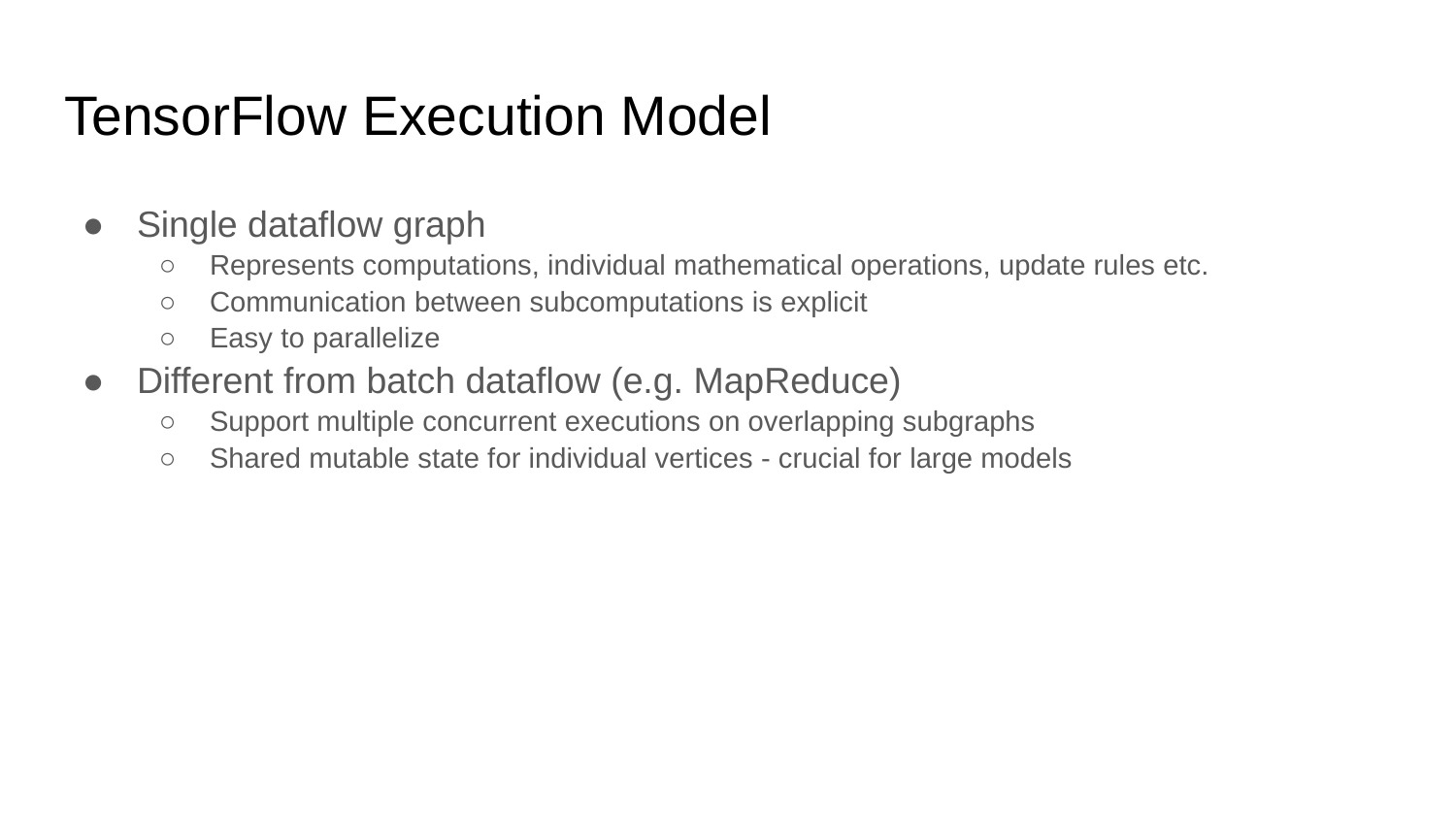

# TensorFlow Execution Model
Single dataflow graph
Represents computations, individual mathematical operations, update rules etc.
Communication between subcomputations is explicit
Easy to parallelize
Different from batch dataflow (e.g. MapReduce)
Support multiple concurrent executions on overlapping subgraphs
Shared mutable state for individual vertices - crucial for large models